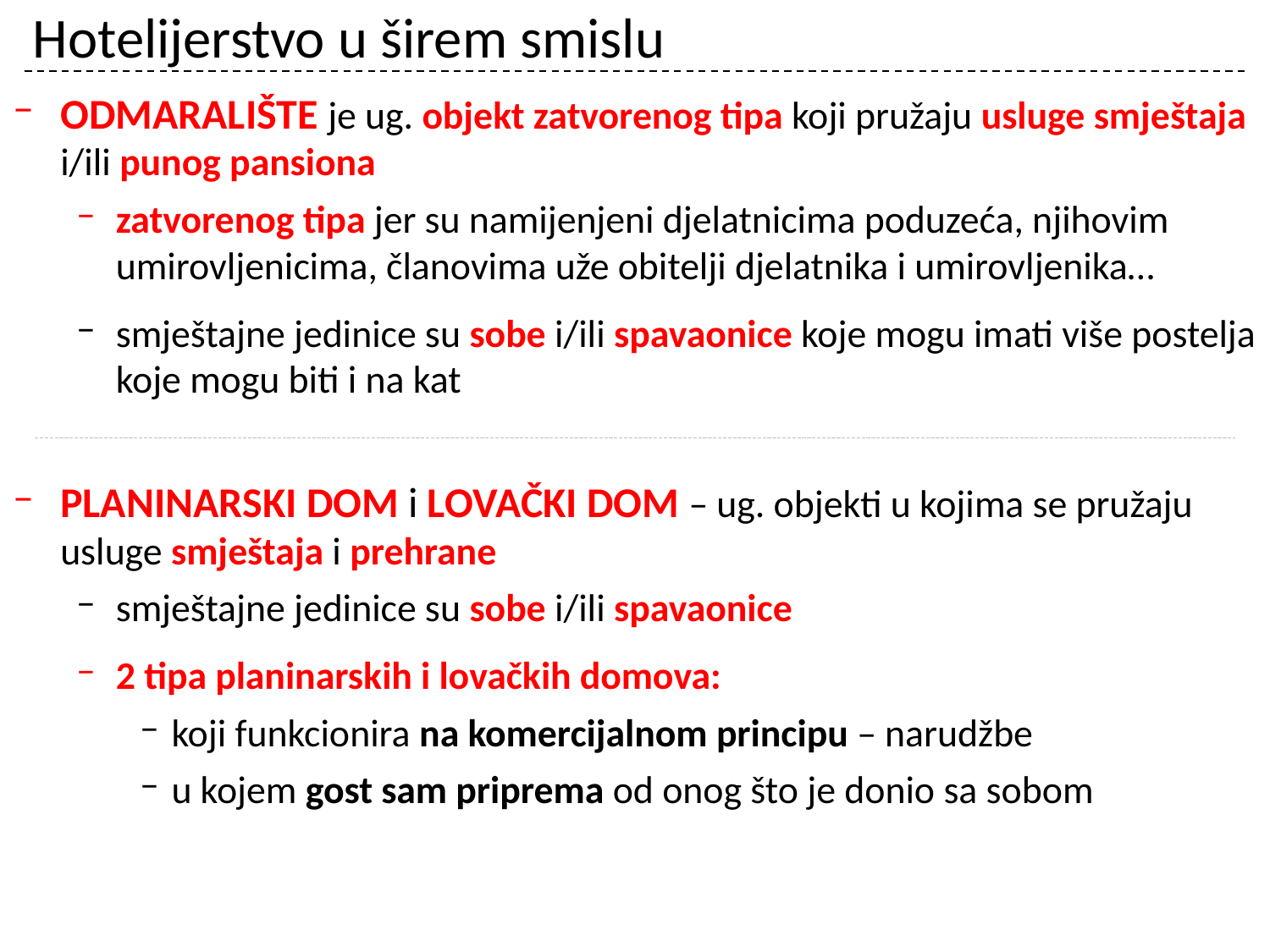

# Hotelijerstvo u širem smislu
ODMARALIŠTE je ug. objekt zatvorenog tipa koji pružaju usluge smještaja i/ili punog pansiona
zatvorenog tipa jer su namijenjeni djelatnicima poduzeća, njihovim umirovljenicima, članovima uže obitelji djelatnika i umirovljenika…
smještajne jedinice su sobe i/ili spavaonice koje mogu imati više postelja koje mogu biti i na kat
PLANINARSKI DOM i LOVAČKI DOM – ug. objekti u kojima se pružaju usluge smještaja i prehrane
smještajne jedinice su sobe i/ili spavaonice
2 tipa planinarskih i lovačkih domova:
koji funkcionira na komercijalnom principu – narudžbe
u kojem gost sam priprema od onog što je donio sa sobom